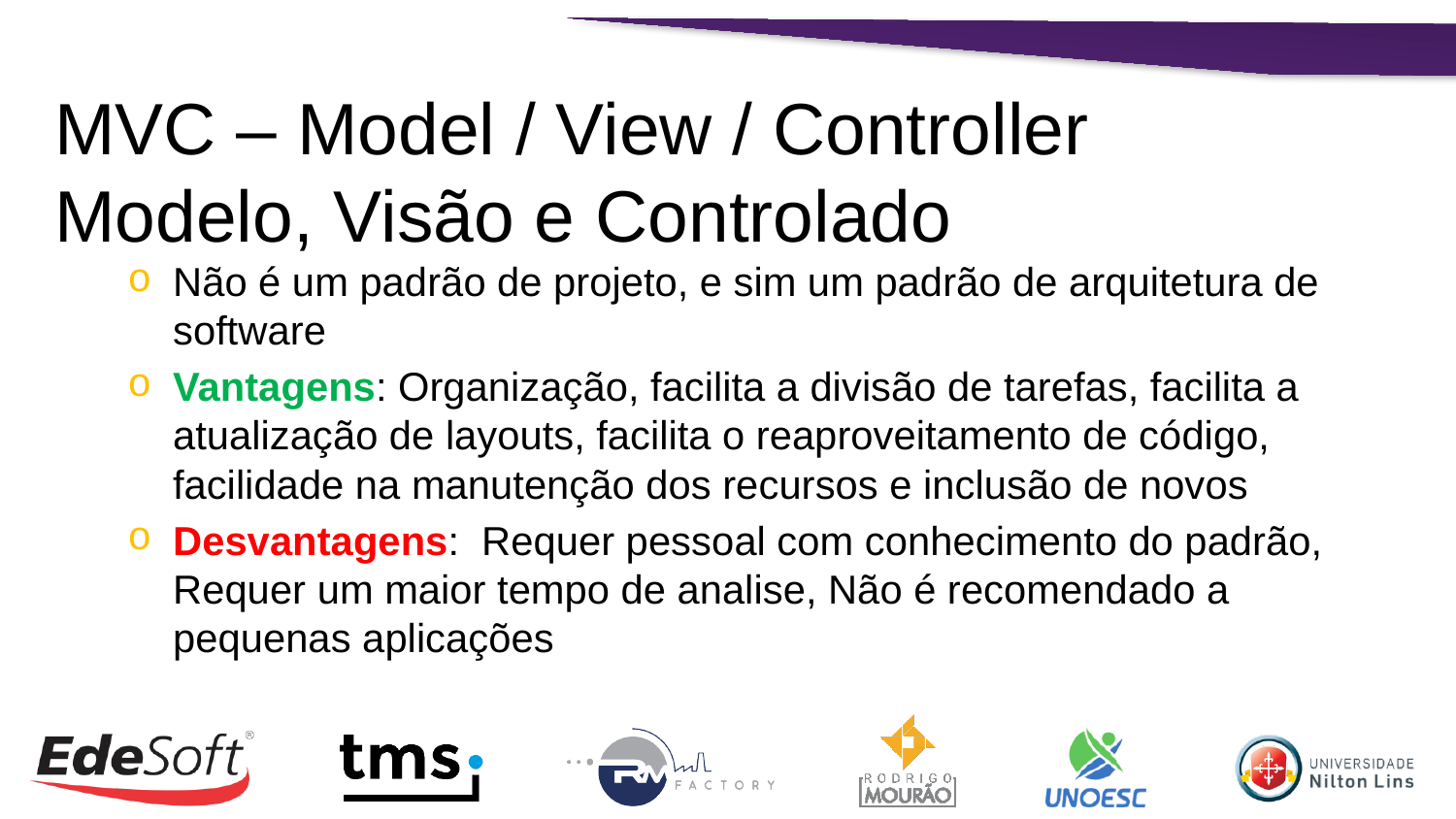

# MVC – Model / View / Controller Modelo, Visão e Controlado
Não é um padrão de projeto, e sim um padrão de arquitetura de software
Vantagens: Organização, facilita a divisão de tarefas, facilita a atualização de layouts, facilita o reaproveitamento de código, facilidade na manutenção dos recursos e inclusão de novos
Desvantagens:  Requer pessoal com conhecimento do padrão, Requer um maior tempo de analise, Não é recomendado a pequenas aplicações